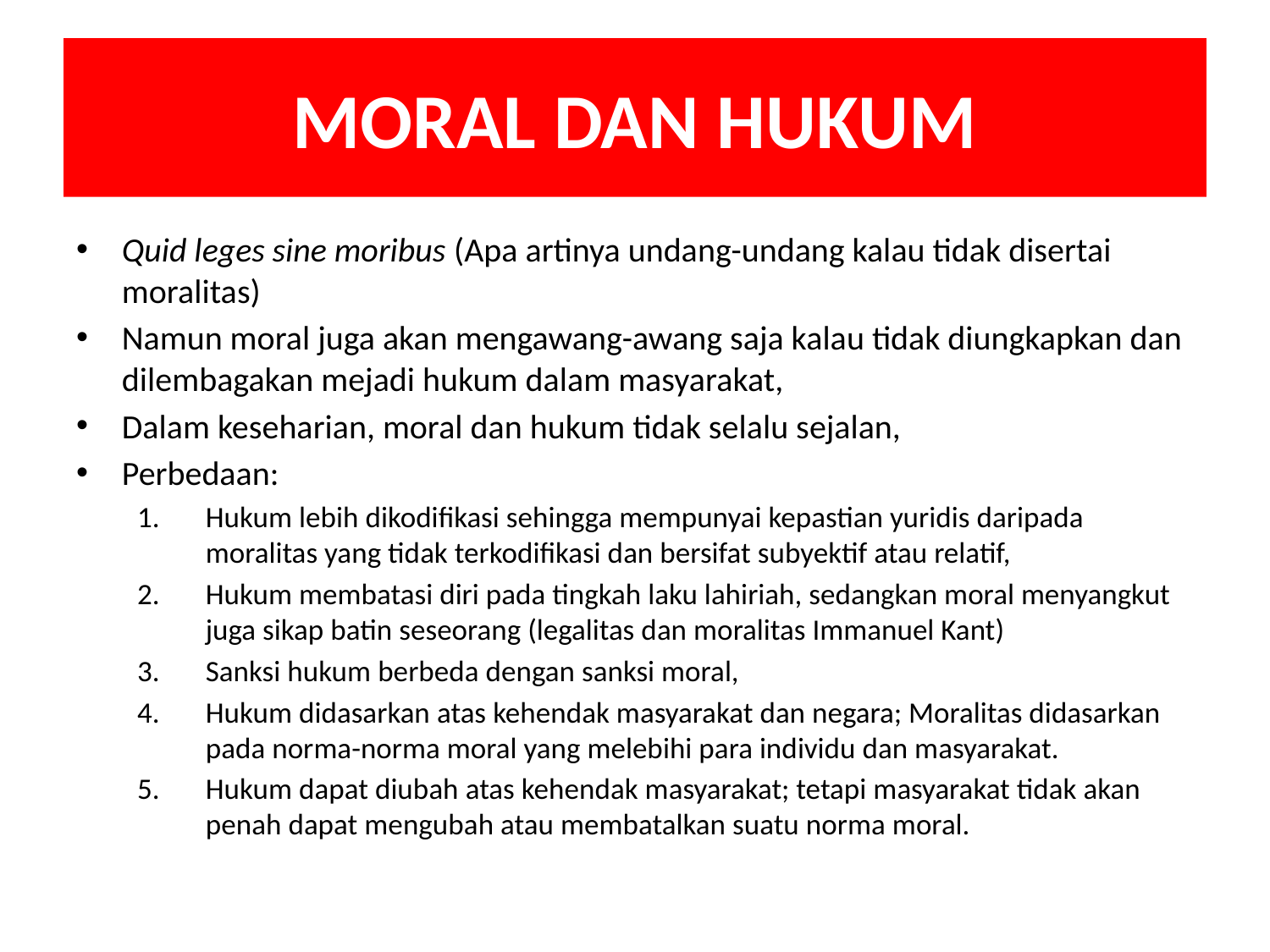

# MORAL DAN HUKUM
Quid leges sine moribus (Apa artinya undang-undang kalau tidak disertai moralitas)
Namun moral juga akan mengawang-awang saja kalau tidak diungkapkan dan dilembagakan mejadi hukum dalam masyarakat,
Dalam keseharian, moral dan hukum tidak selalu sejalan,
Perbedaan:
Hukum lebih dikodifikasi sehingga mempunyai kepastian yuridis daripada moralitas yang tidak terkodifikasi dan bersifat subyektif atau relatif,
Hukum membatasi diri pada tingkah laku lahiriah, sedangkan moral menyangkut juga sikap batin seseorang (legalitas dan moralitas Immanuel Kant)
Sanksi hukum berbeda dengan sanksi moral,
Hukum didasarkan atas kehendak masyarakat dan negara; Moralitas didasarkan pada norma-norma moral yang melebihi para individu dan masyarakat.
Hukum dapat diubah atas kehendak masyarakat; tetapi masyarakat tidak akan penah dapat mengubah atau membatalkan suatu norma moral.